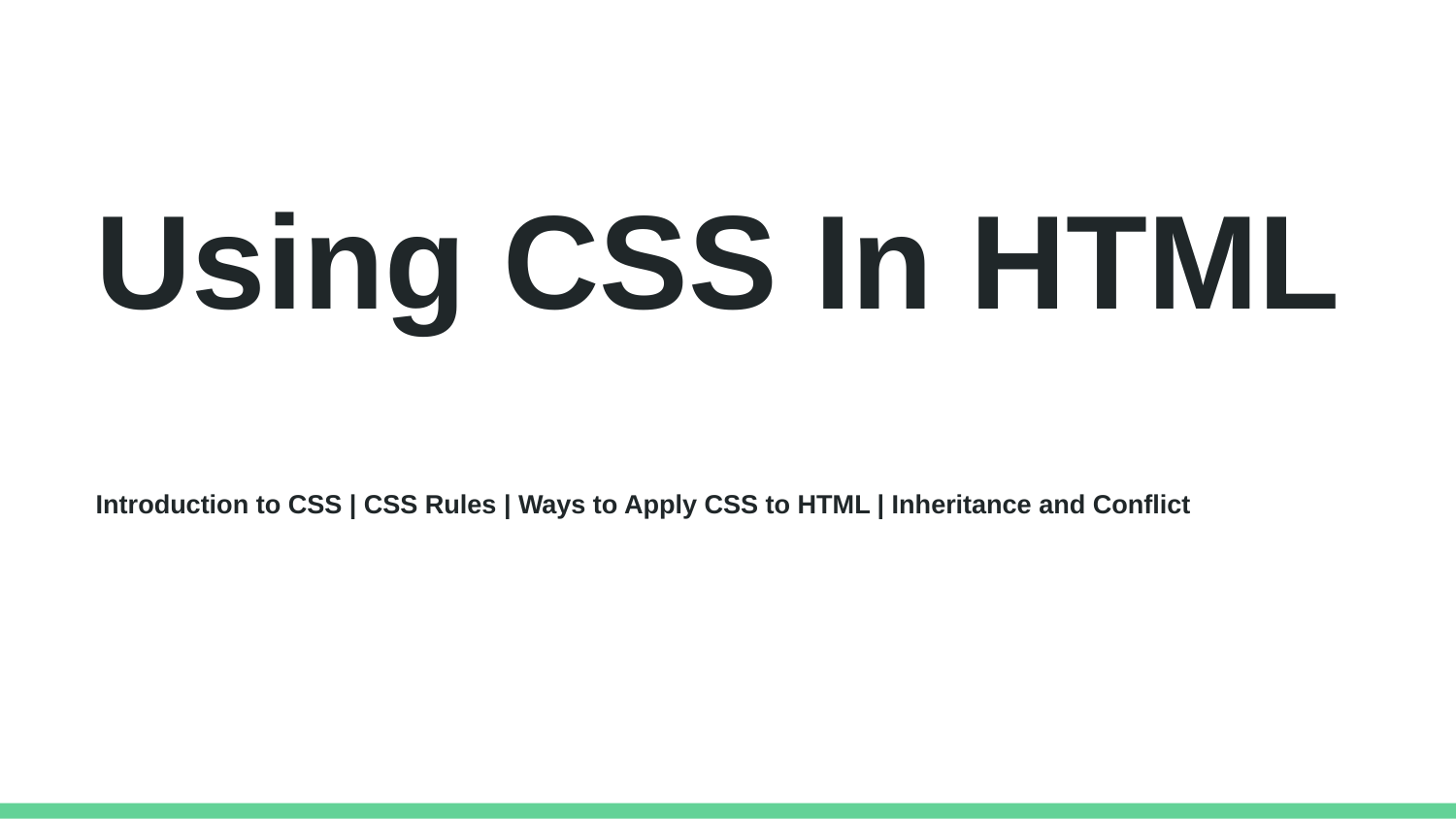

Using CSS In HTML
Introduction to CSS | CSS Rules | Ways to Apply CSS to HTML | Inheritance and Conflict